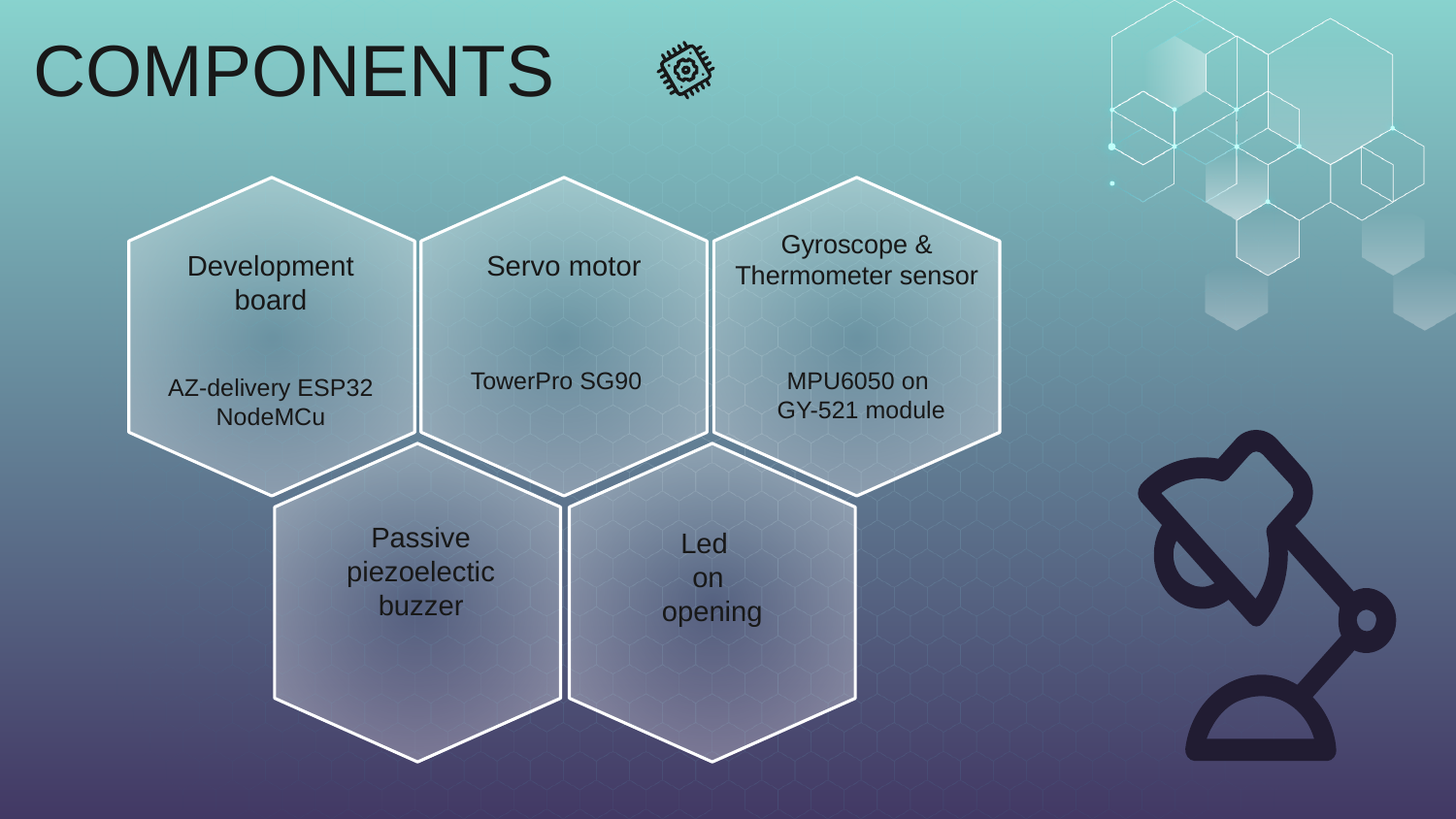

# COMPONENTS

Gyroscope & Thermometer sensor
Development board
Servo motor
AZ-delivery ESP32 NodeMCu
TowerPro SG90
MPU6050 on
 GY-521 module

Passive piezoelectic
buzzer
Led
on
opening